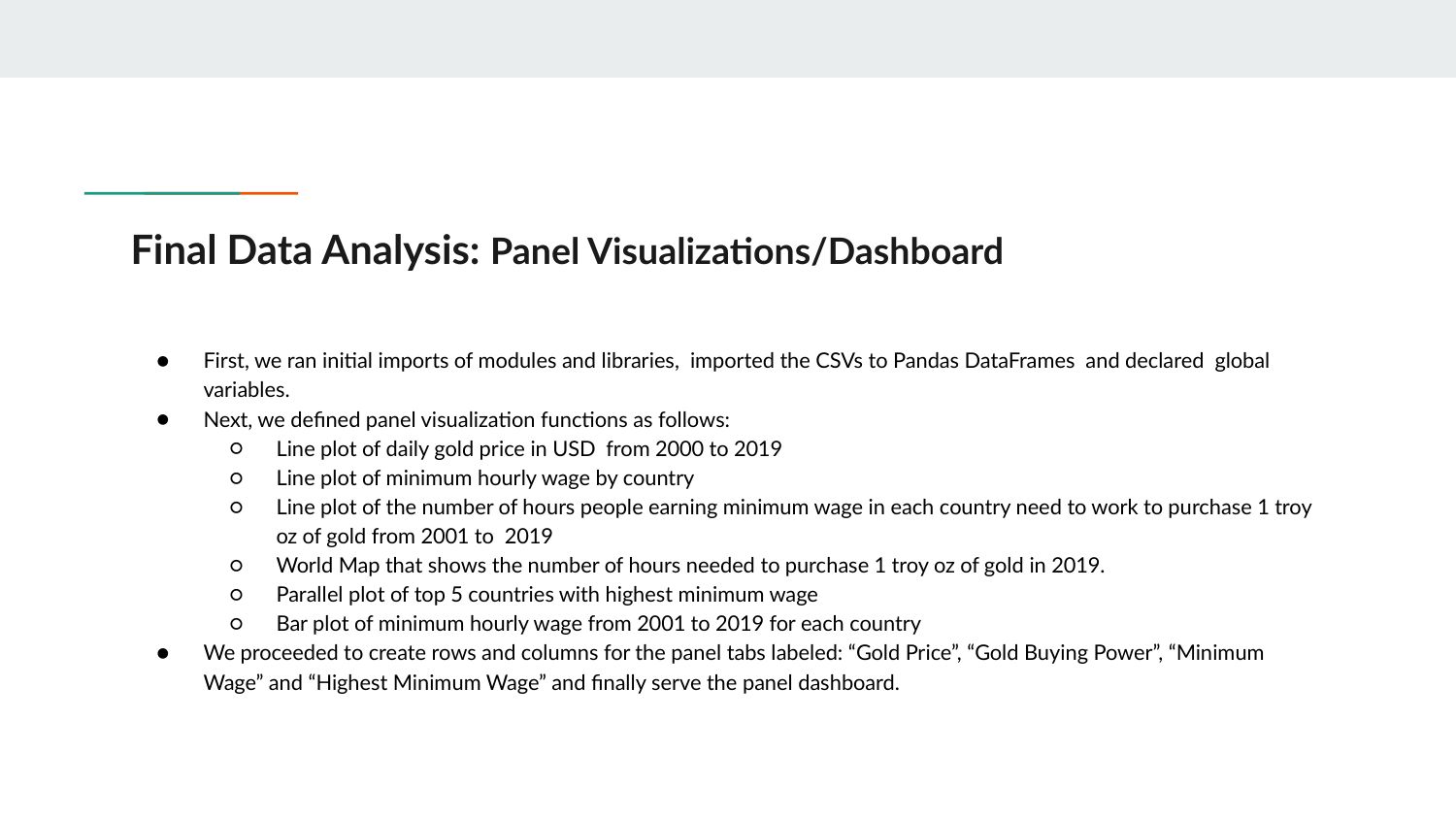

# Final Data Analysis: Panel Visualizations/Dashboard
First, we ran initial imports of modules and libraries,  imported the CSVs to Pandas DataFrames  and declared  global variables.
Next, we defined panel visualization functions as follows:
Line plot of daily gold price in USD  from 2000 to 2019
Line plot of minimum hourly wage by country
Line plot of the number of hours people earning minimum wage in each country need to work to purchase 1 troy oz of gold from 2001 to  2019
World Map that shows the number of hours needed to purchase 1 troy oz of gold in 2019.
Parallel plot of top 5 countries with highest minimum wage
Bar plot of minimum hourly wage from 2001 to 2019 for each country
We proceeded to create rows and columns for the panel tabs labeled: “Gold Price”, “Gold Buying Power”, “Minimum Wage” and “Highest Minimum Wage” and finally serve the panel dashboard.